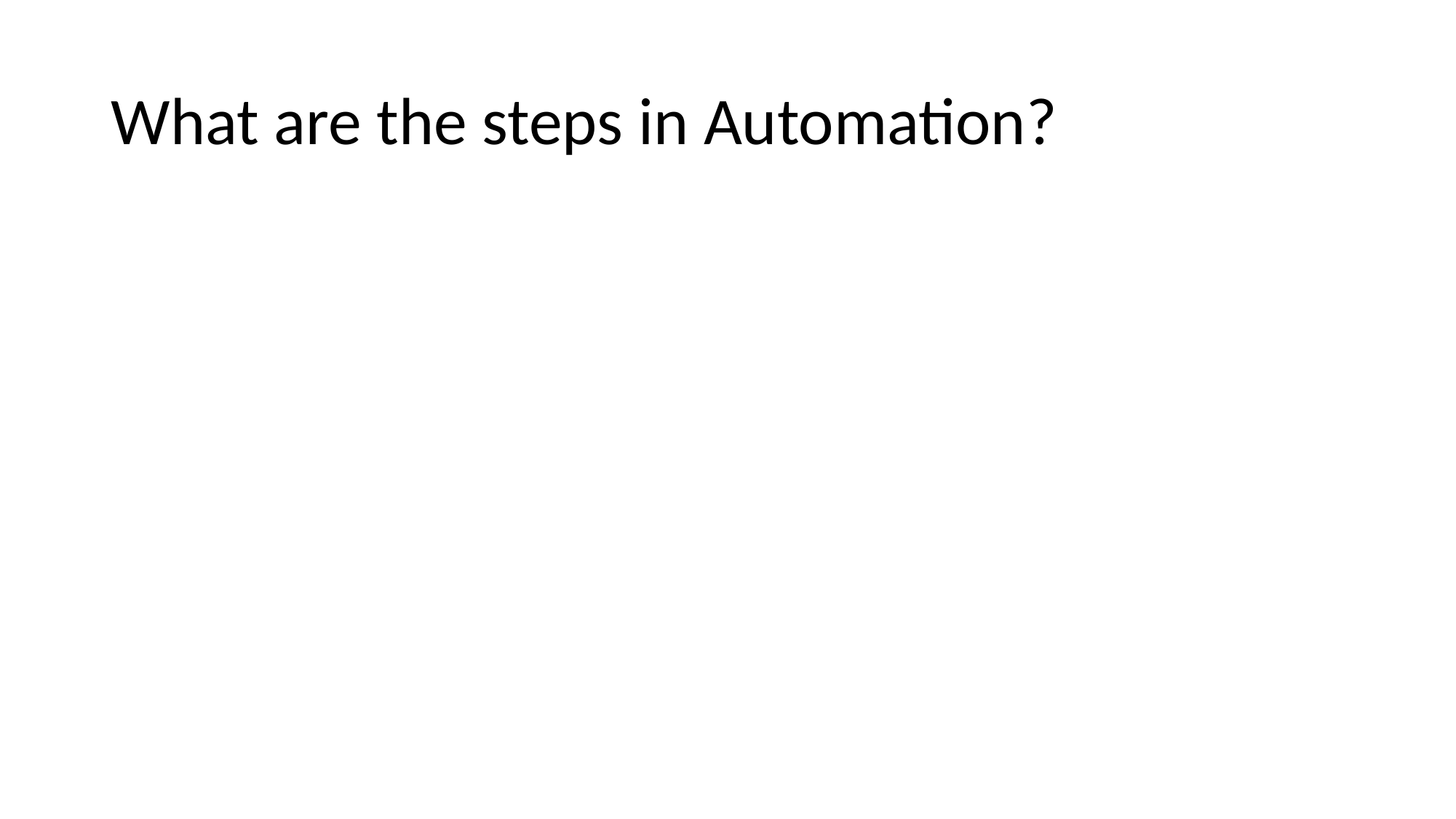

# What are the steps in Automation?